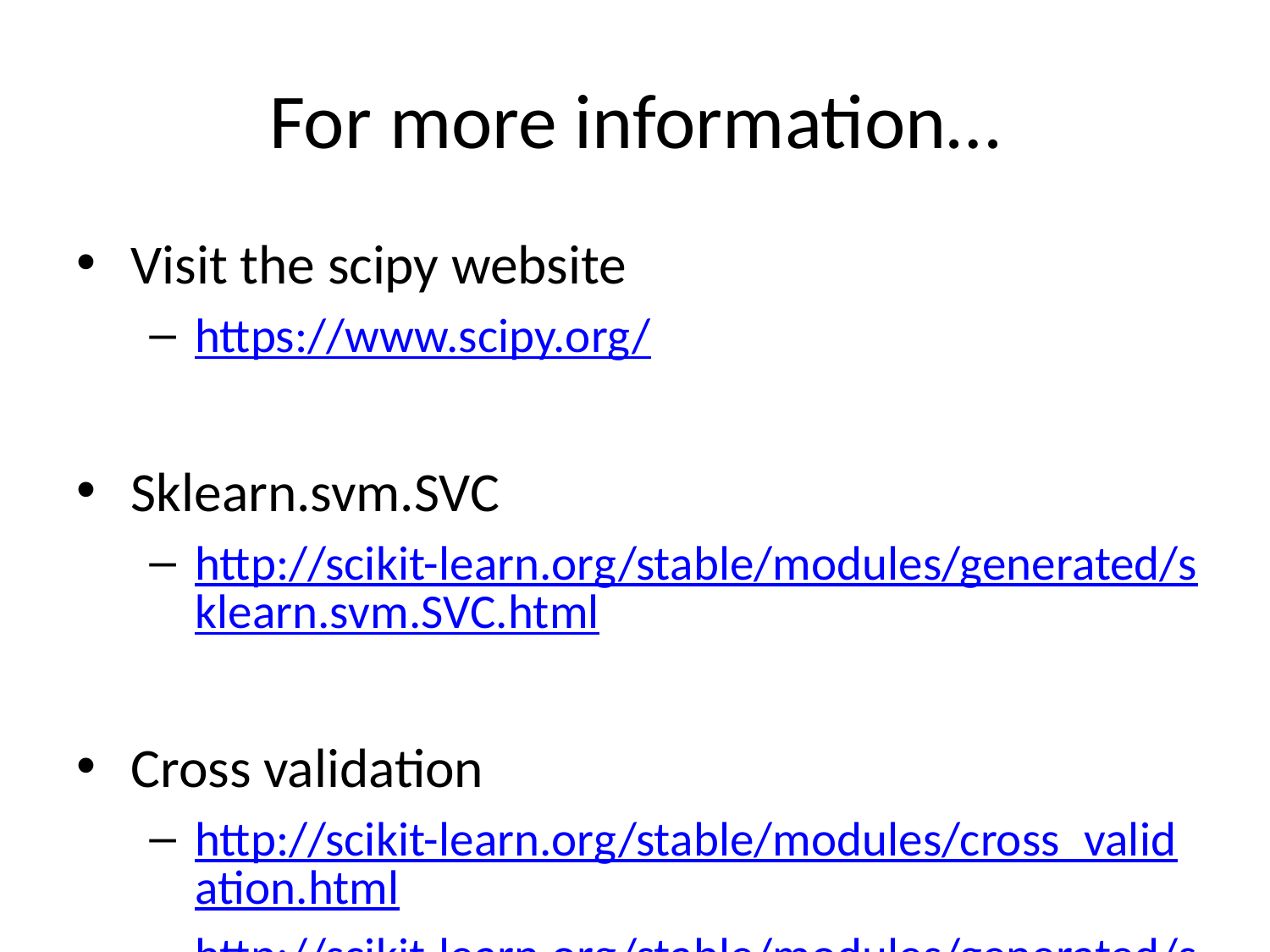

# For more information…
Visit the scipy website
https://www.scipy.org/

Sklearn.svm.SVC
http://scikit-learn.org/stable/modules/generated/sklearn.svm.SVC.html

Cross validation
http://scikit-learn.org/stable/modules/cross_validation.html
http://scikit-learn.org/stable/modules/generated/sklearn.model_selection.KFold.html#sklearn.model_selection.KFold